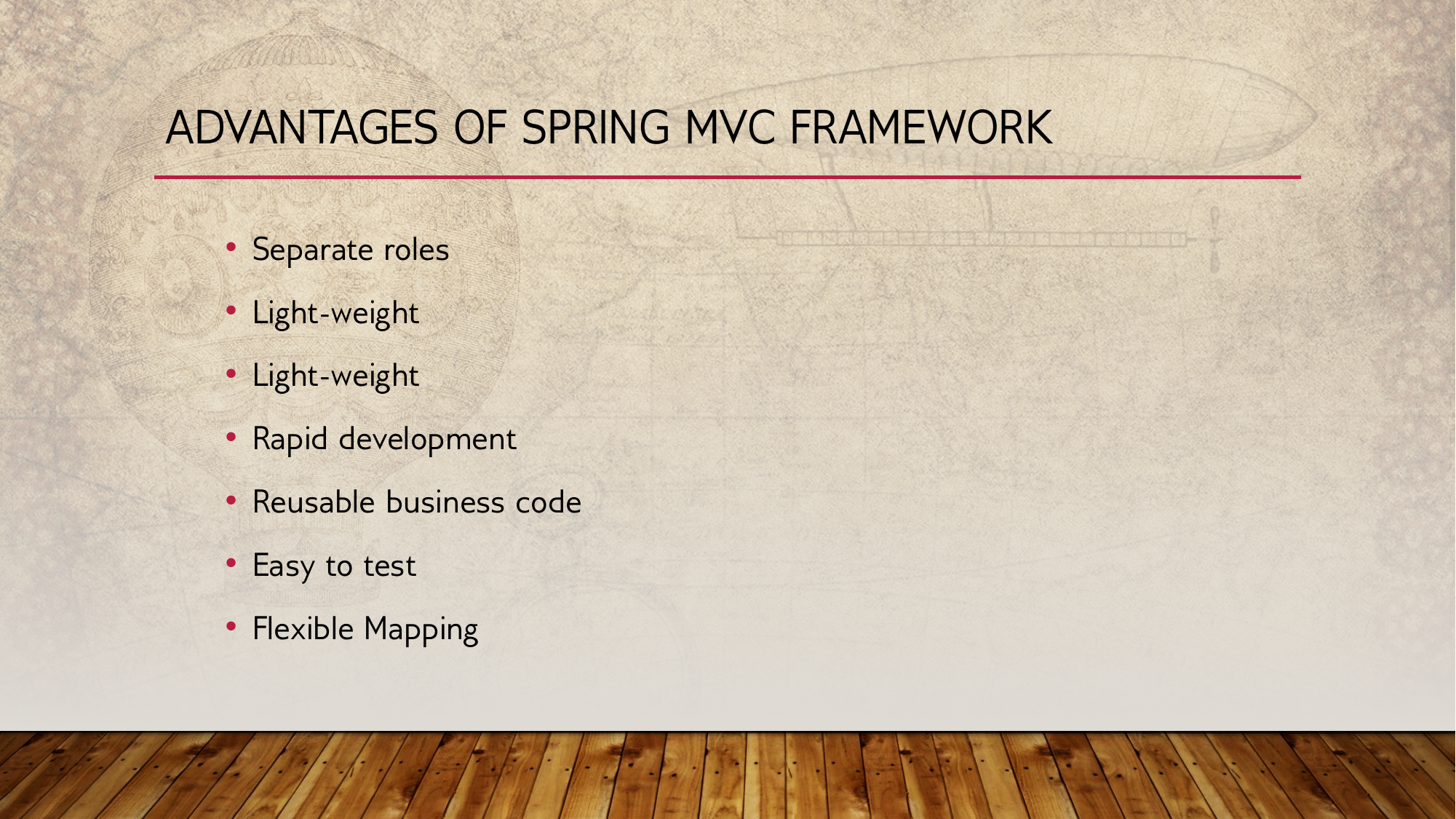

# Advantages of Spring MVC Framework

Separate roles
Light-weight
Light-weight
Rapid development
Reusable business code
Easy to test
Flexible Mapping